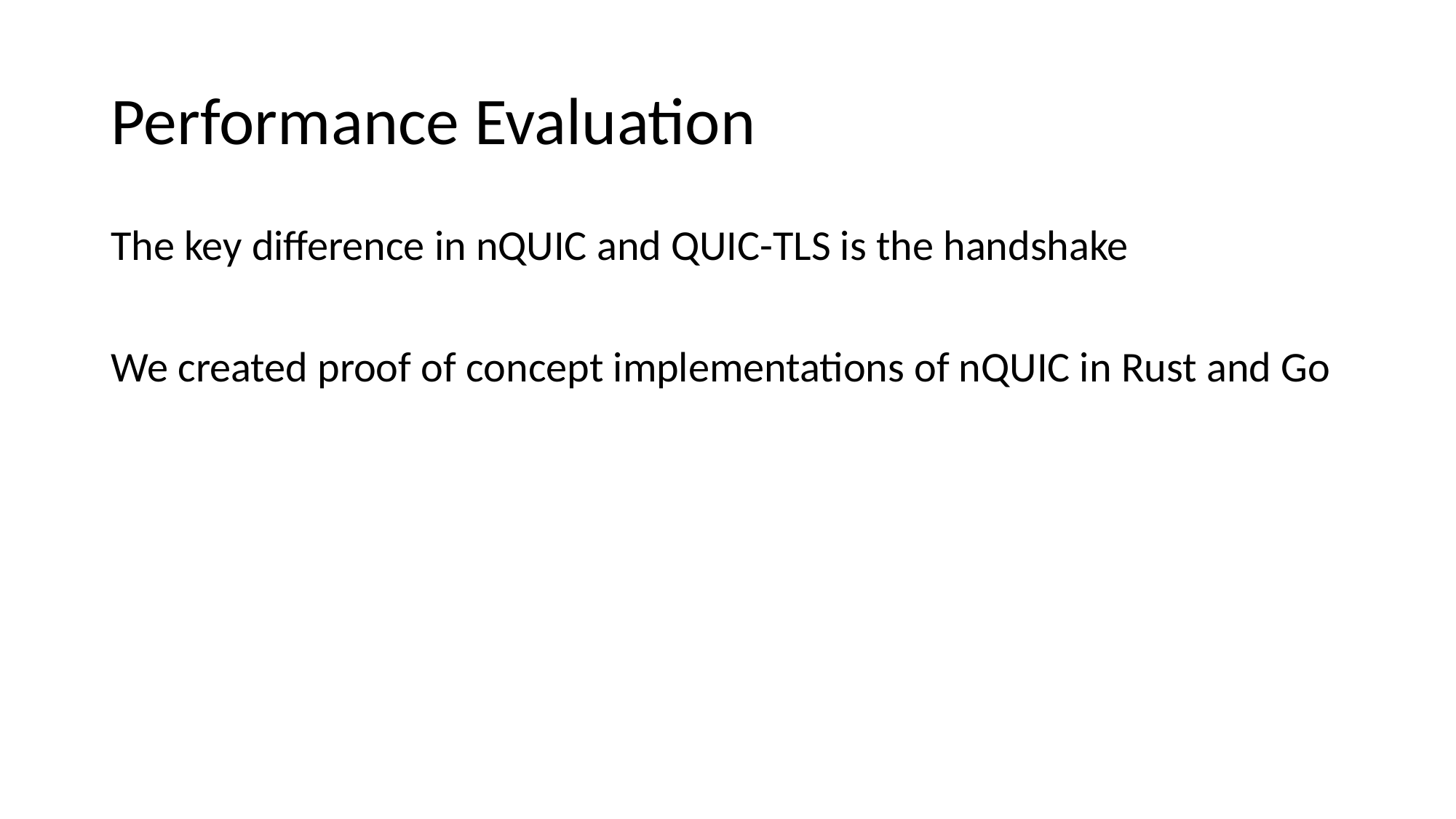

# Performance Evaluation
The key difference in nQUIC and QUIC-TLS is the handshake

We created proof of concept implementations of nQUIC in Rust and Go